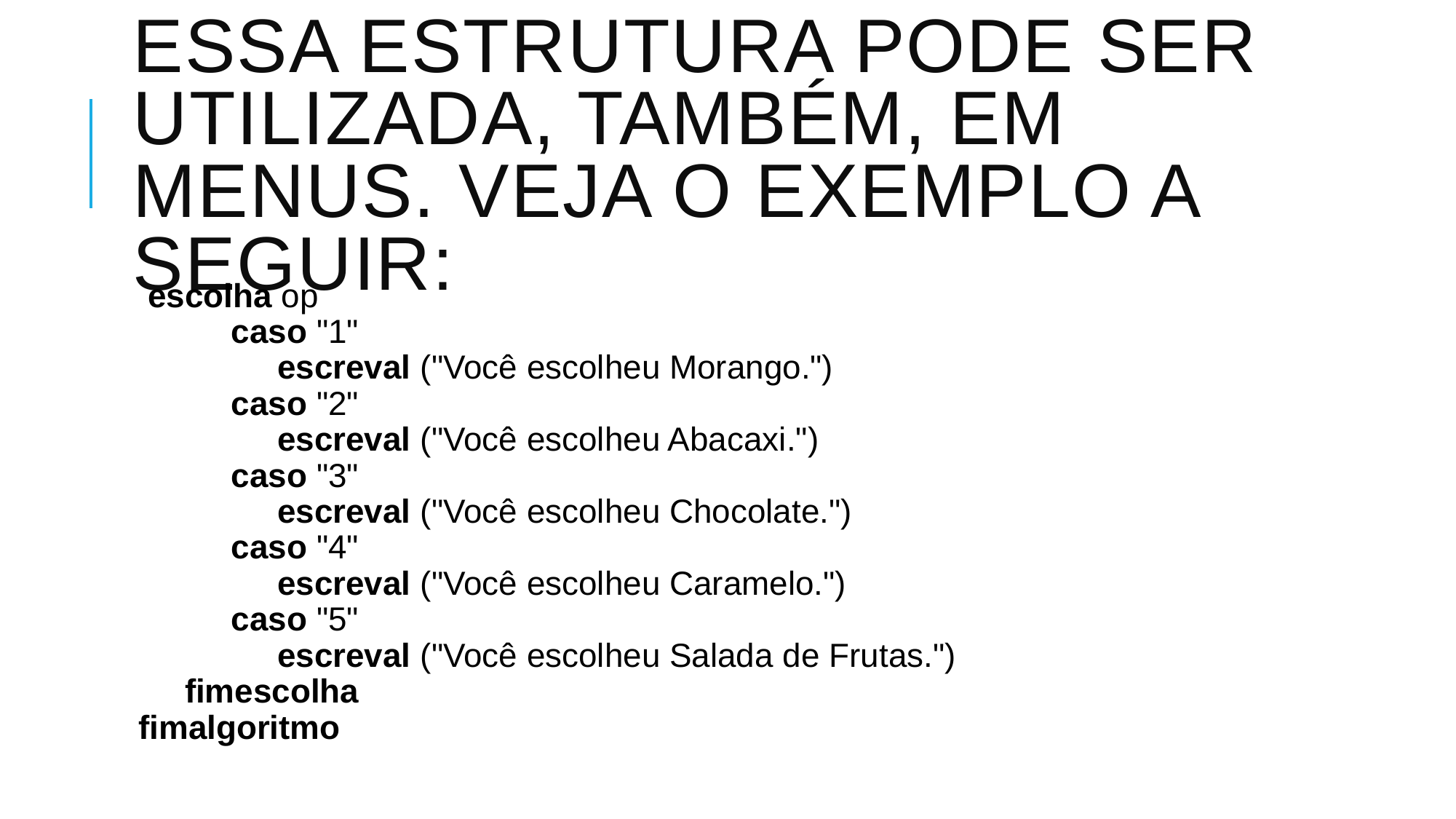

# Essa estrutura pode ser utilizada, também, em menus. Veja o exemplo a seguir:
 escolha op
          caso "1"
               escreval ("Você escolheu Morango.")
          caso "2"
               escreval ("Você escolheu Abacaxi.")
          caso "3"
               escreval ("Você escolheu Chocolate.")
          caso "4"
               escreval ("Você escolheu Caramelo.")
          caso "5"
               escreval ("Você escolheu Salada de Frutas.")
     fimescolha
fimalgoritmo